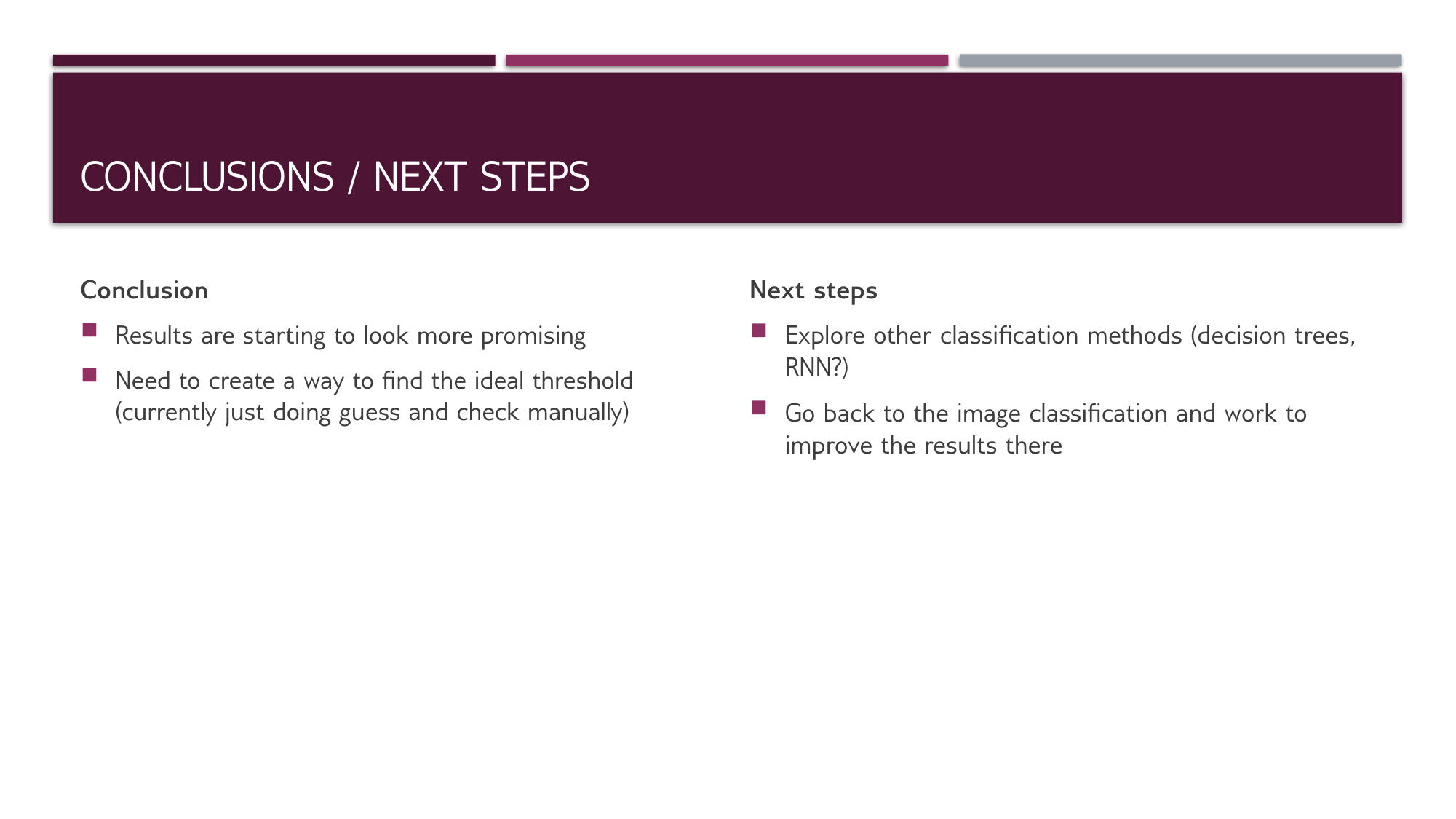

# Conclusions / next steps
Next steps
Explore other classification methods (decision trees, RNN?)
Go back to the image classification and work to improve the results there
Conclusion
Results are starting to look more promising
Need to create a way to find the ideal threshold (currently just doing guess and check manually)